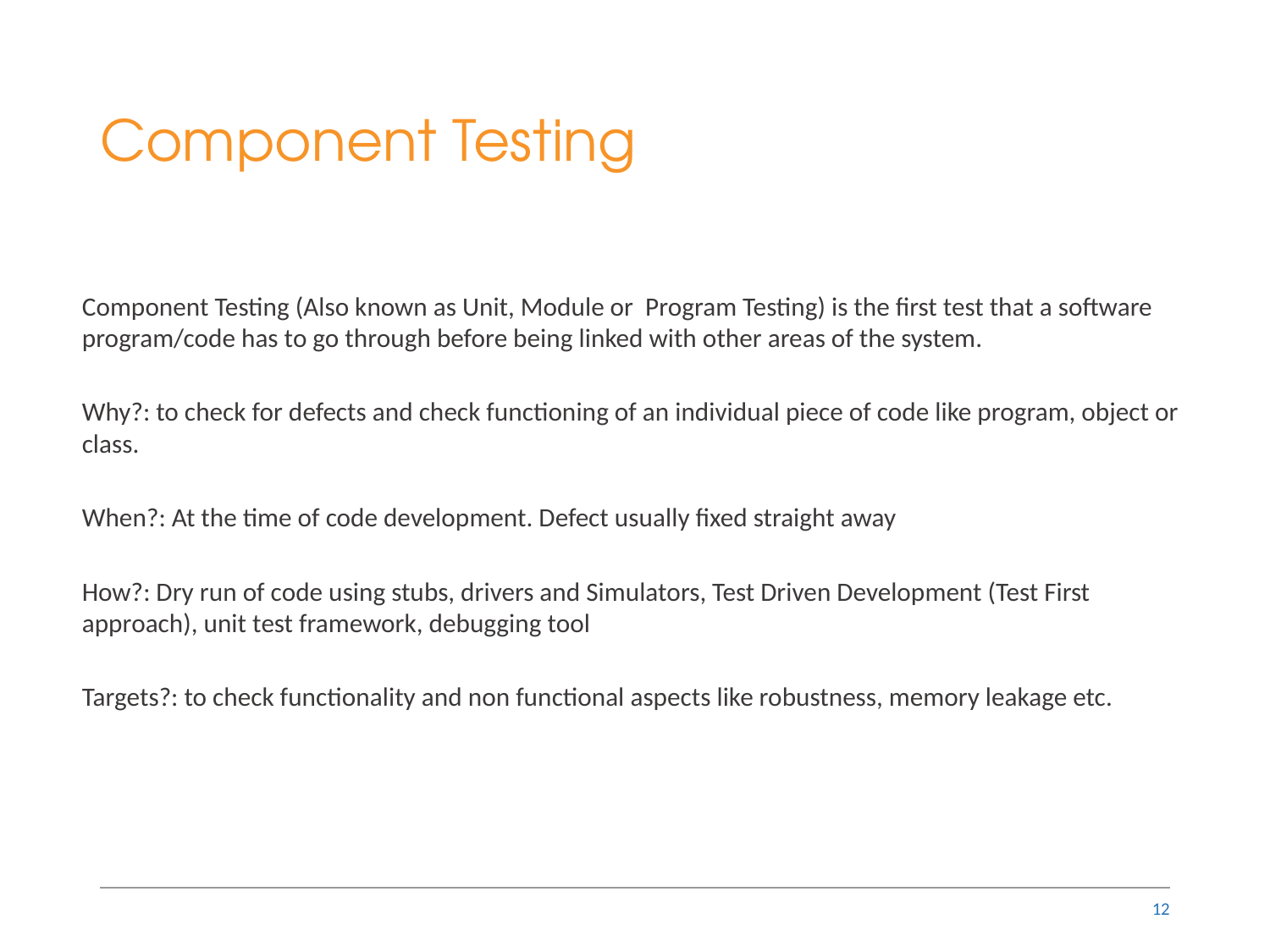

# Component Testing
Component Testing (Also known as Unit, Module or  Program Testing) is the first test that a software program/code has to go through before being linked with other areas of the system.

Why?: to check for defects and check functioning of an individual piece of code like program, object or class.

When?: At the time of code development. Defect usually fixed straight away

How?: Dry run of code using stubs, drivers and Simulators, Test Driven Development (Test First
approach), unit test framework, debugging tool

Targets?: to check functionality and non functional aspects like robustness, memory leakage etc.
12